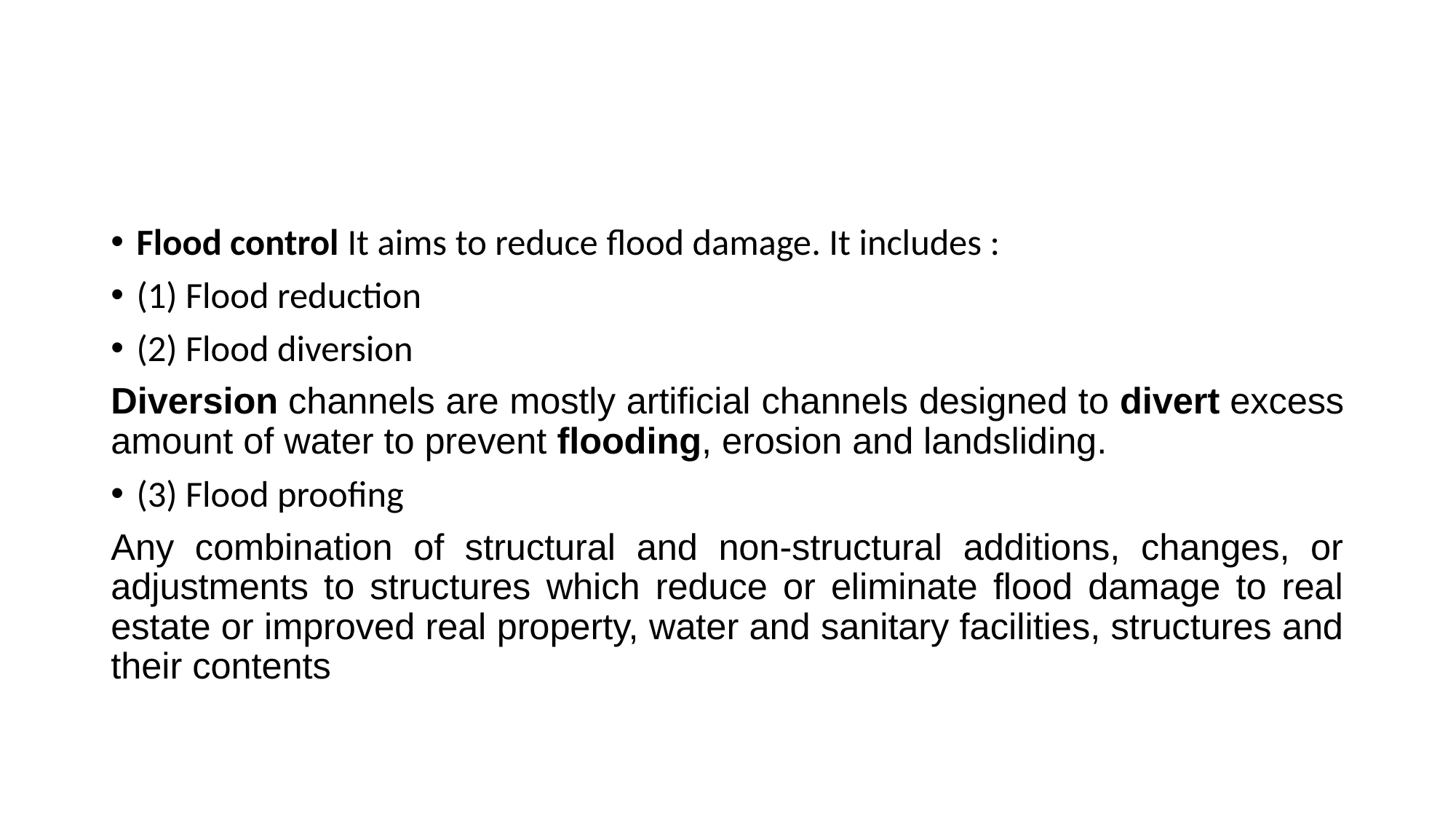

#
Flood control It aims to reduce flood damage. It includes :
(1) Flood reduction
(2) Flood diversion
Diversion channels are mostly artificial channels designed to divert excess amount of water to prevent flooding, erosion and landsliding.
(3) Flood proofing
Any combination of structural and non-structural additions, changes, or adjustments to structures which reduce or eliminate flood damage to real estate or improved real property, water and sanitary facilities, structures and their contents